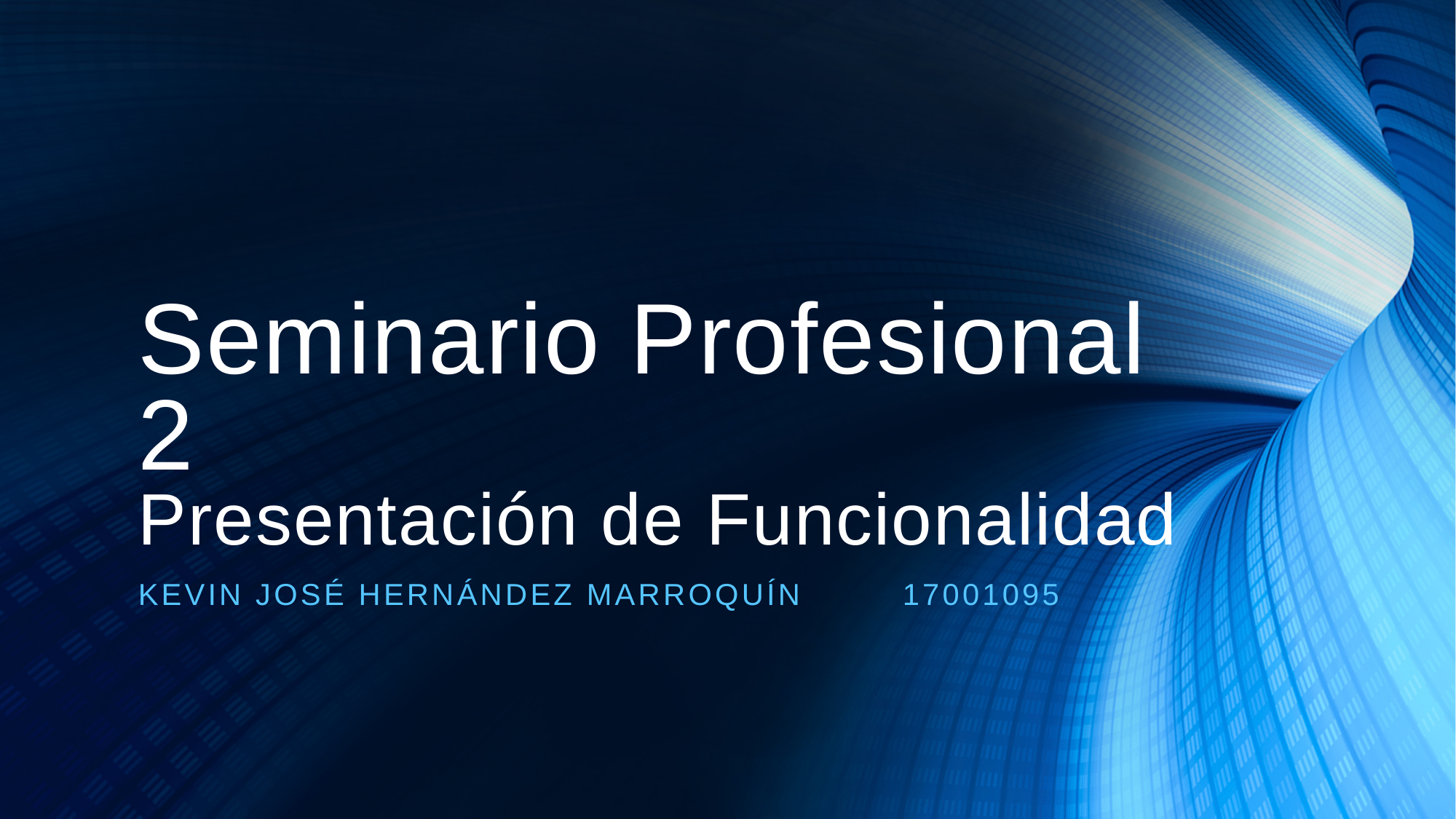

# Seminario Profesional 2 Presentación de Funcionalidad
Kevin José Hernández Marroquín	17001095